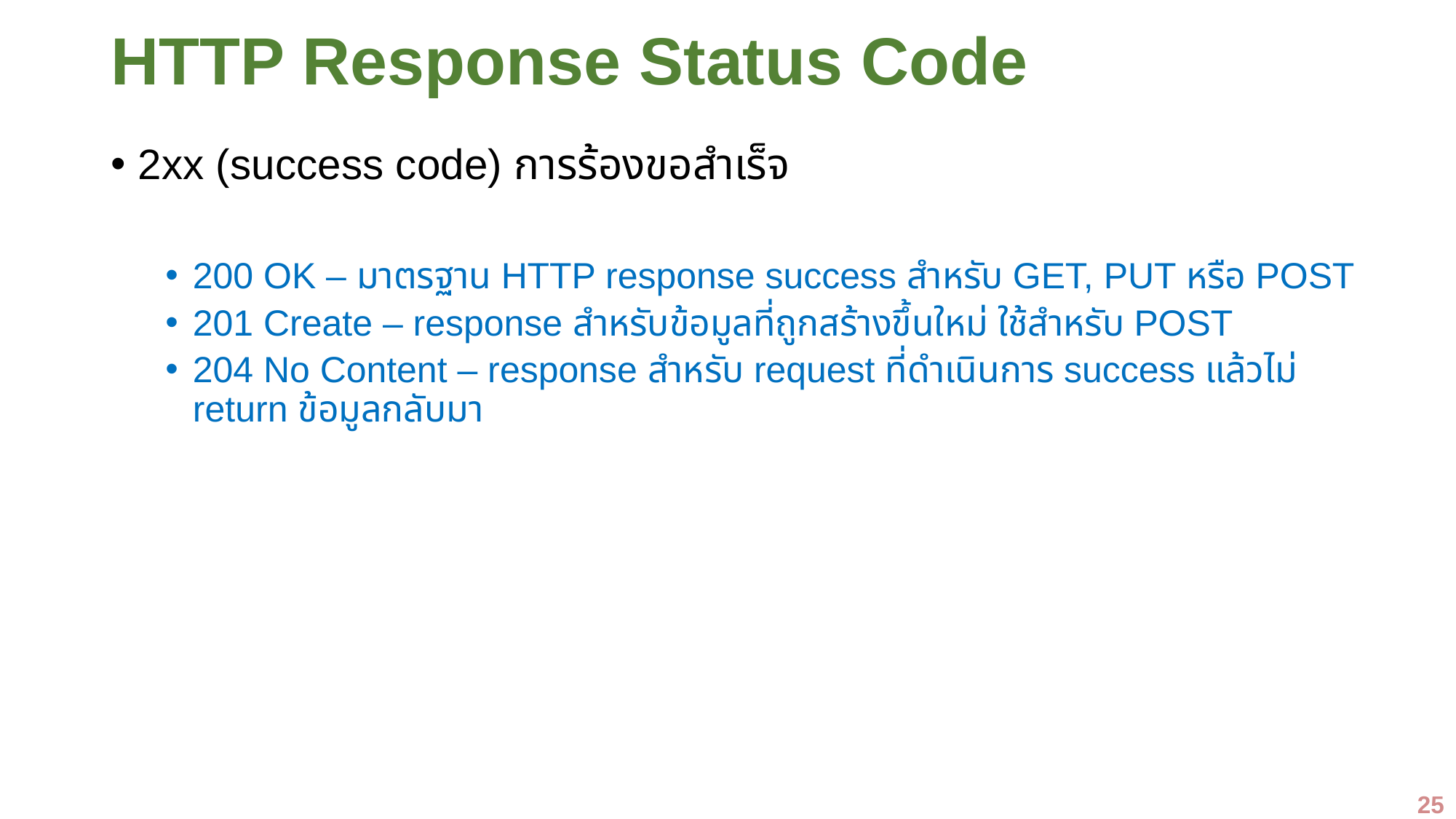

# HTTP Response Status Code
2xx (success code) การร้องขอสำเร็จ

200 OK – มาตรฐาน HTTP response success สำหรับ GET, PUT หรือ POST
201 Create – response สำหรับข้อมูลที่ถูกสร้างขึ้นใหม่ ใช้สำหรับ POST
204 No Content – response สำหรับ request ที่ดำเนินการ success แล้วไม่ return ข้อมูลกลับมา
25